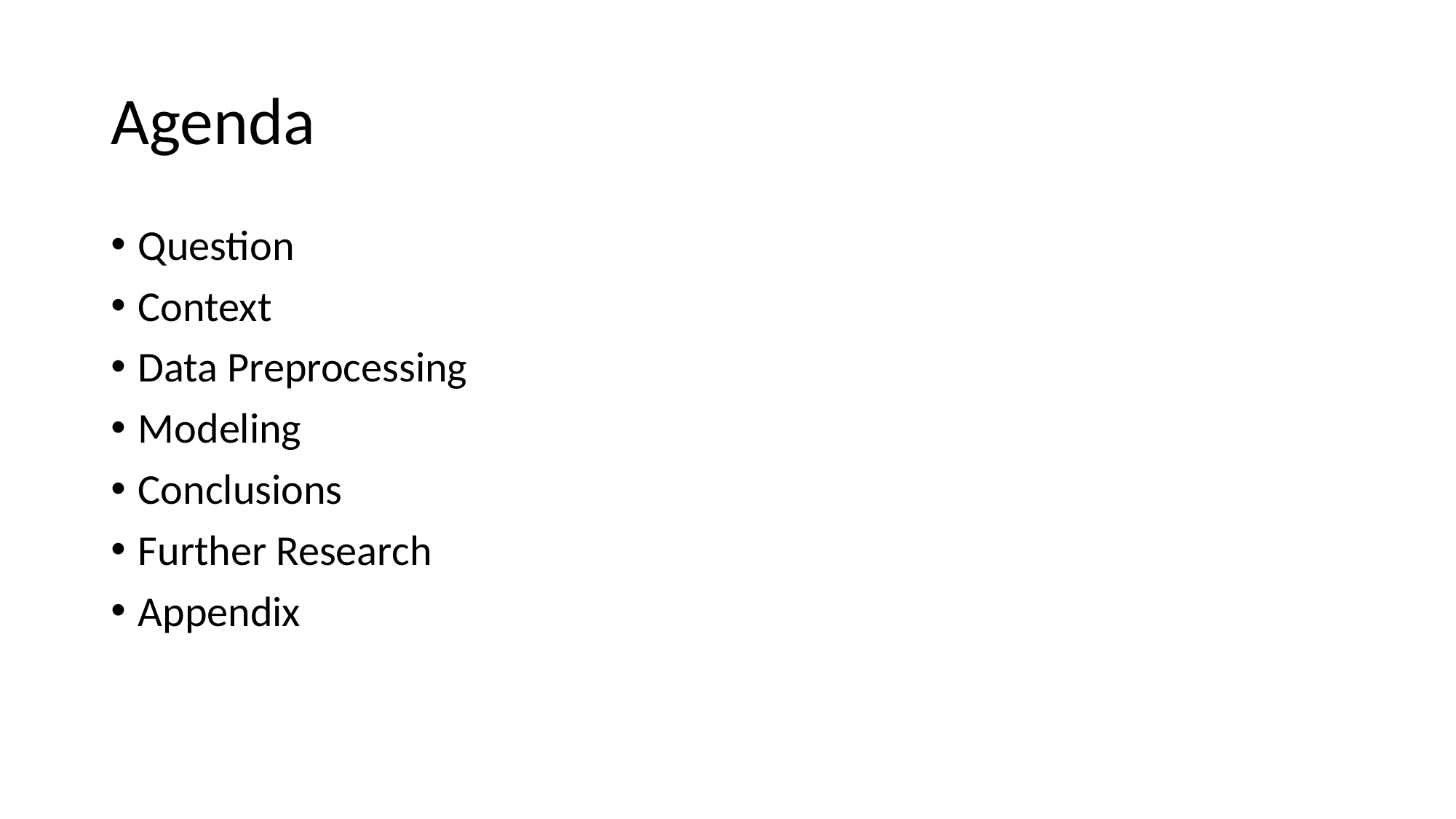

# Agenda
Question
Context
Data Preprocessing
Modeling
Conclusions
Further Research
Appendix